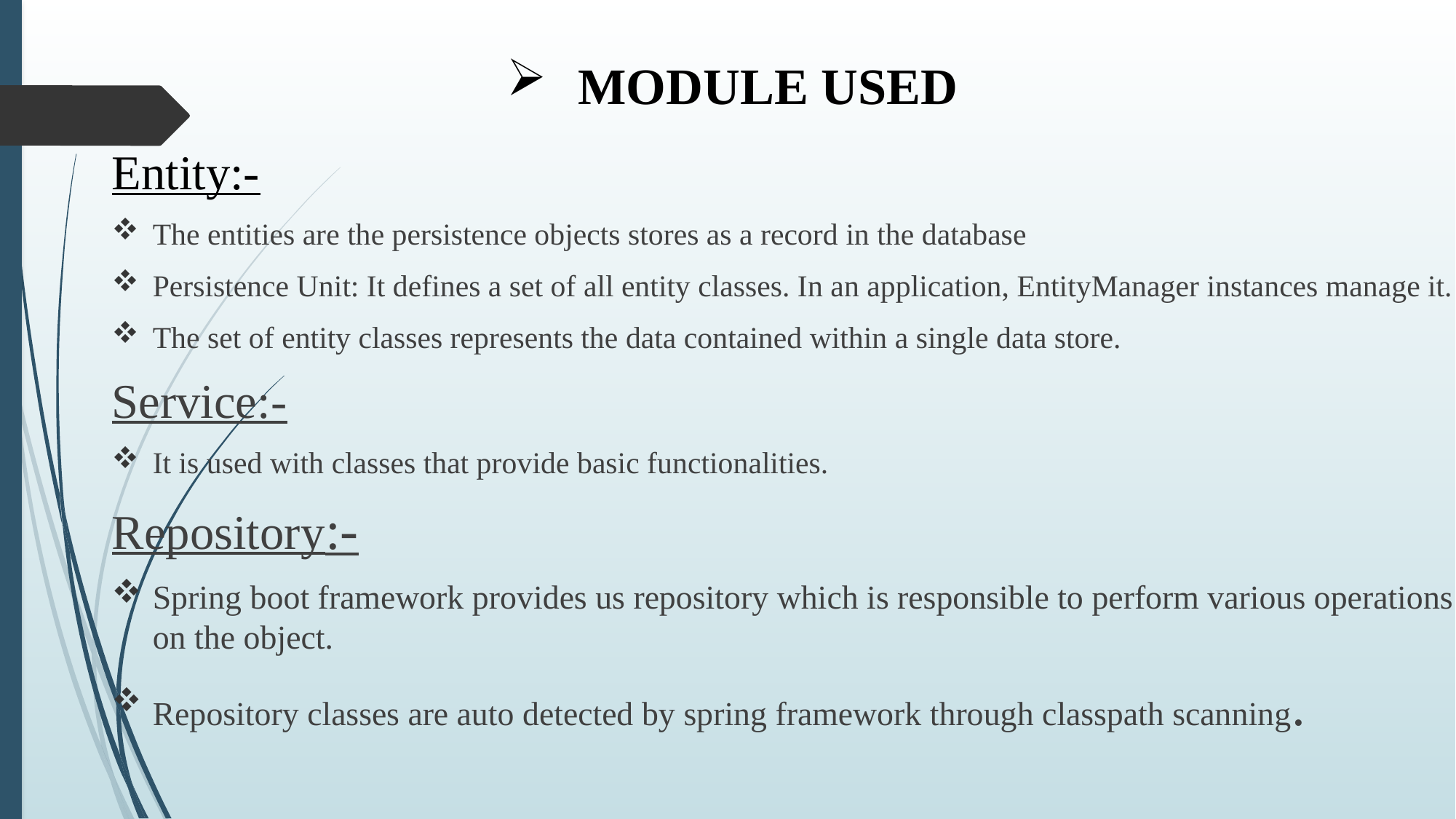

# MODULE USED
Entity:-
The entities are the persistence objects stores as a record in the database
Persistence Unit: It defines a set of all entity classes. In an application, EntityManager instances manage it.
The set of entity classes represents the data contained within a single data store.
Service:-
It is used with classes that provide basic functionalities.
Repository:-
Spring boot framework provides us repository which is responsible to perform various operations on the object.
Repository classes are auto detected by spring framework through classpath scanning.